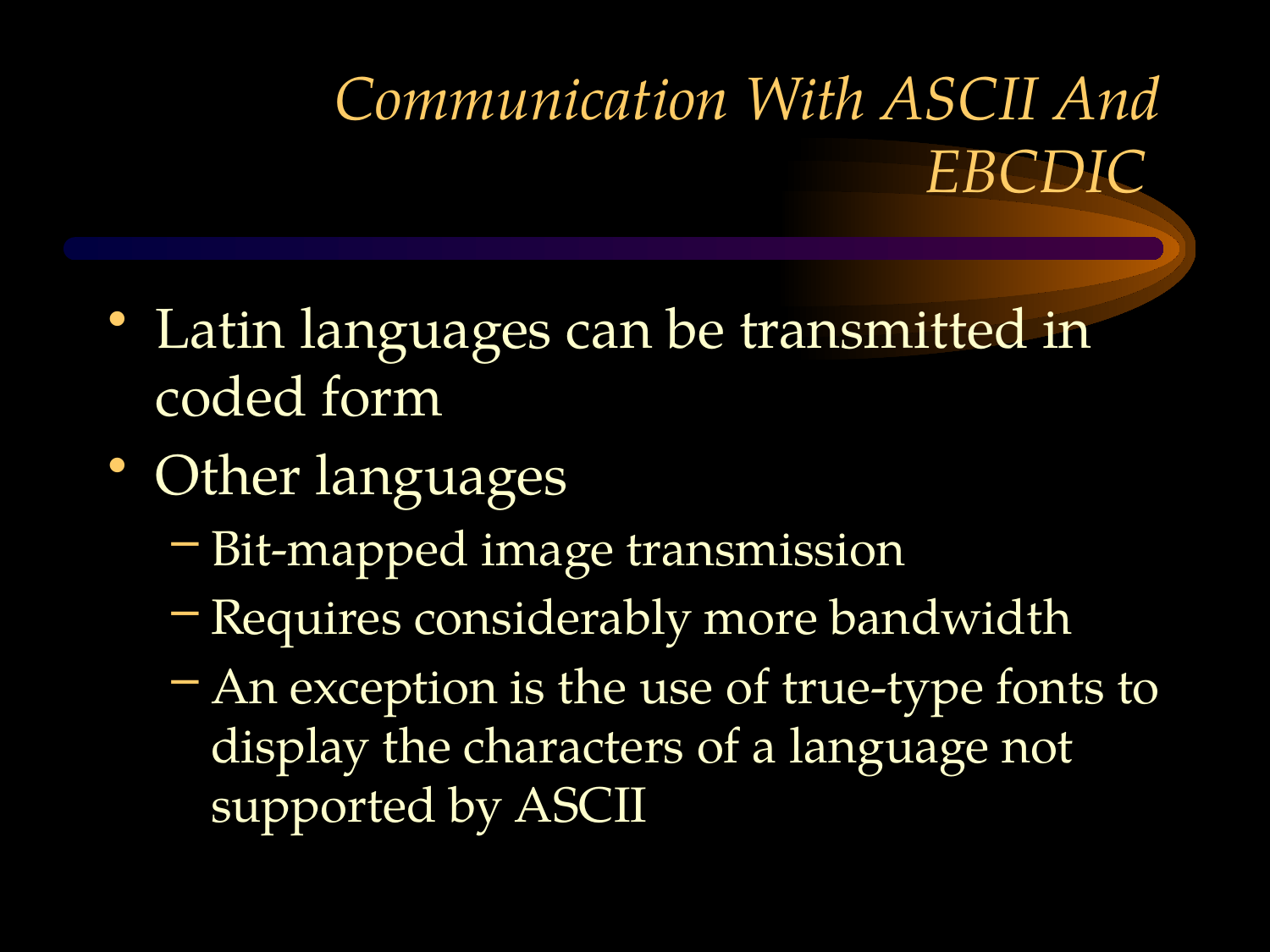

# Communication With ASCII And EBCDIC
Latin languages can be transmitted in coded form
Other languages
Bit-mapped image transmission
Requires considerably more bandwidth
An exception is the use of true-type fonts to display the characters of a language not supported by ASCII